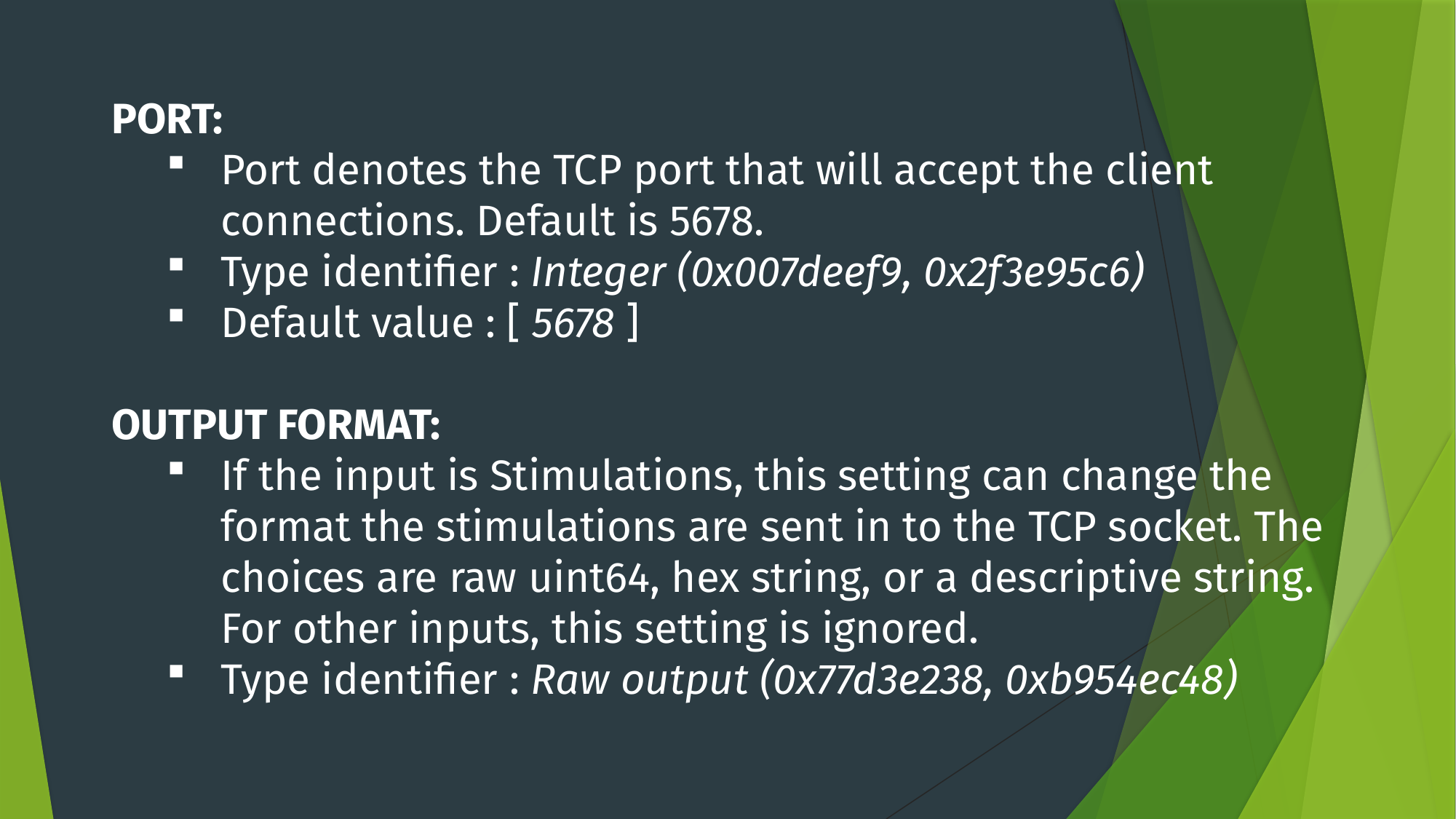

PORT:
Port denotes the TCP port that will accept the client connections. Default is 5678.
Type identifier : Integer (0x007deef9, 0x2f3e95c6)
Default value : [ 5678 ]

OUTPUT FORMAT:
If the input is Stimulations, this setting can change the format the stimulations are sent in to the TCP socket. The choices are raw uint64, hex string, or a descriptive string. For other inputs, this setting is ignored.
Type identifier : Raw output (0x77d3e238, 0xb954ec48)